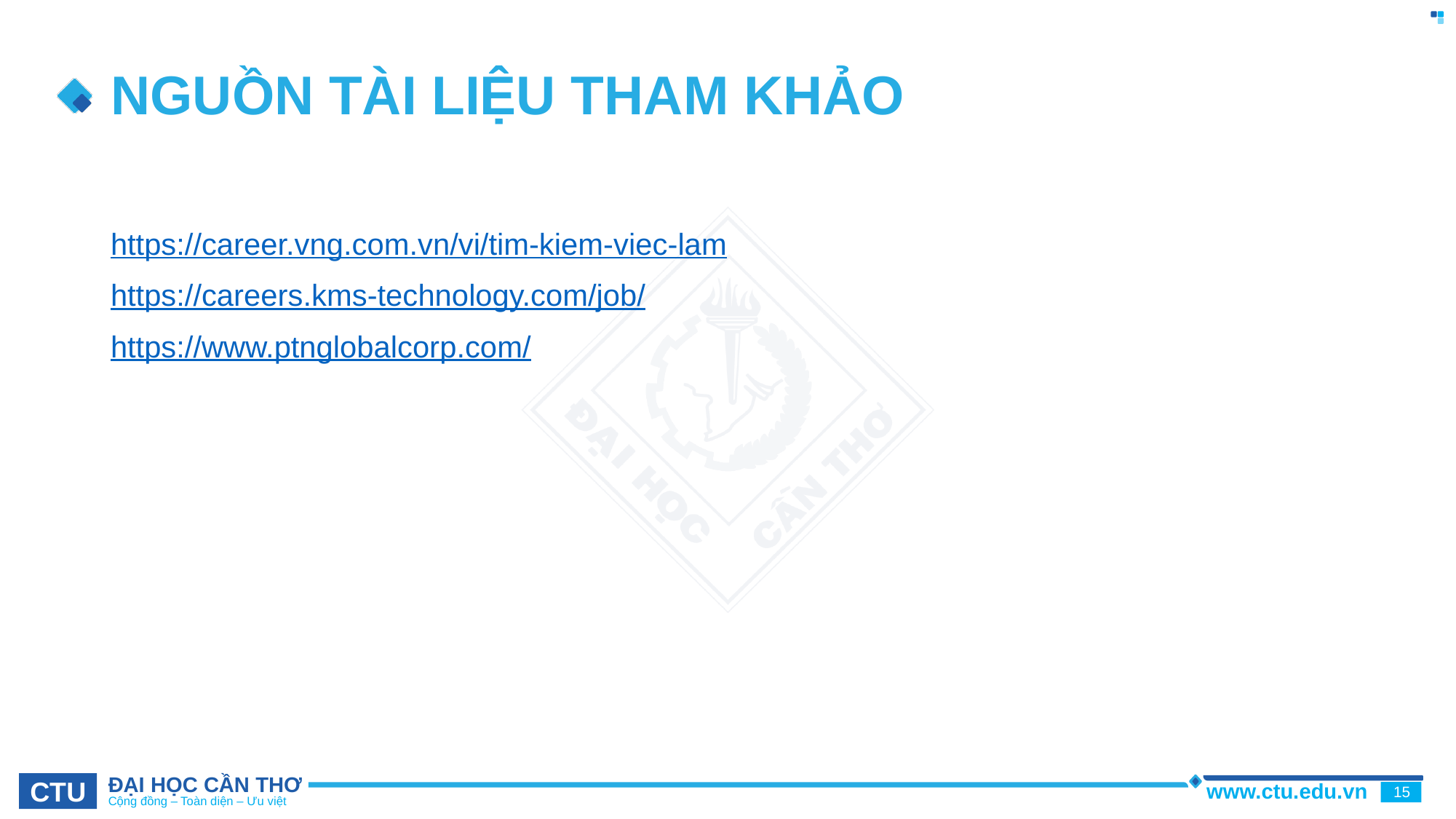

# NGUỒN TÀI LIỆU THAM KHẢO
https://career.vng.com.vn/vi/tim-kiem-viec-lam
https://careers.kms-technology.com/job/
https://www.ptnglobalcorp.com/